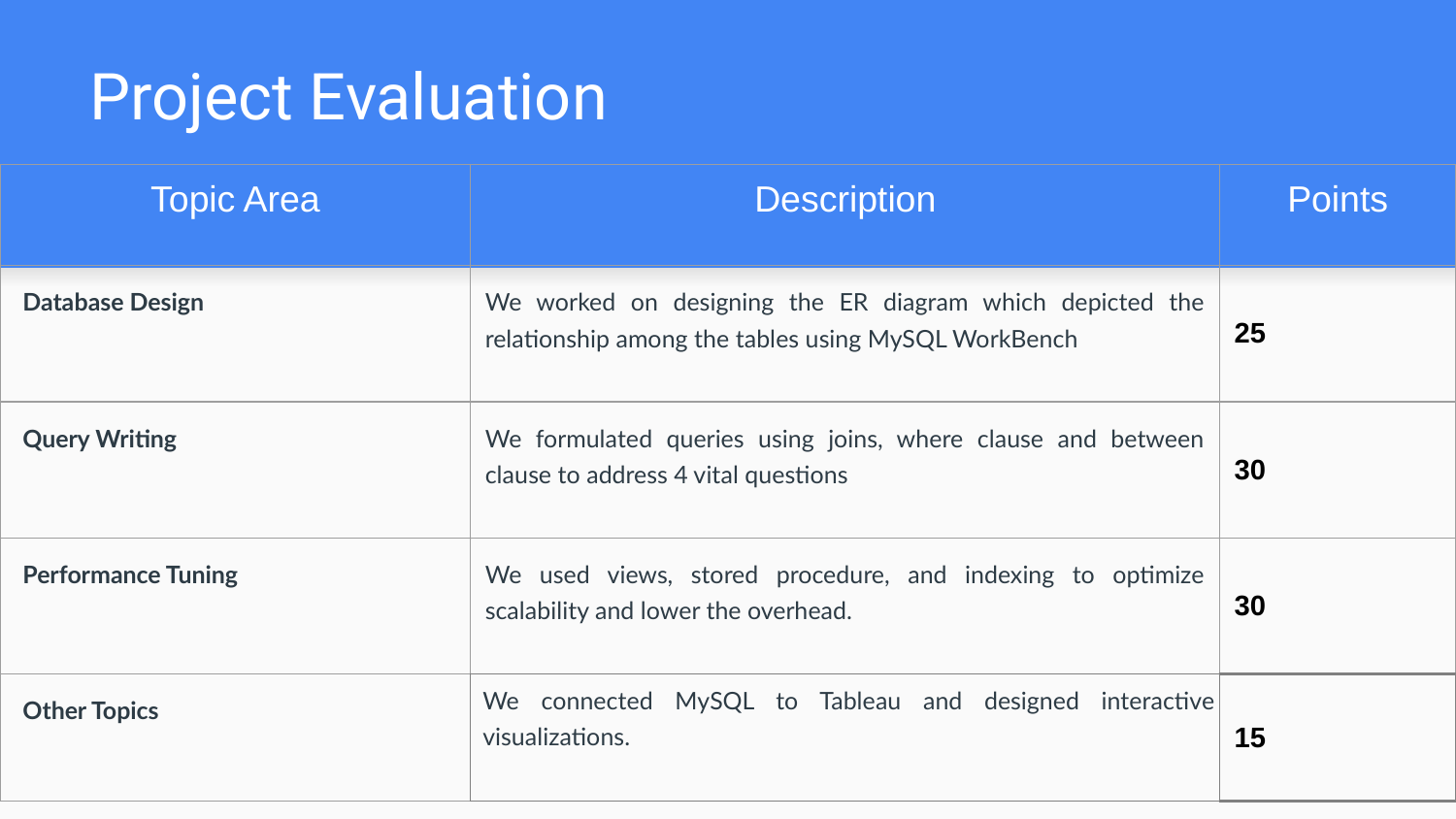

# Project Evaluation
| Topic Area | Description | Points |
| --- | --- | --- |
| Database Design | We worked on designing the ER diagram which depicted the relationship among the tables using MySQL WorkBench | 25 |
| Query Writing | We formulated queries using joins, where clause and between clause to address 4 vital questions | 30 |
| Performance Tuning | We used views, stored procedure, and indexing to optimize scalability and lower the overhead. | 30 |
| Other Topics | We connected MySQL to Tableau and designed interactive visualizations. | 15 |